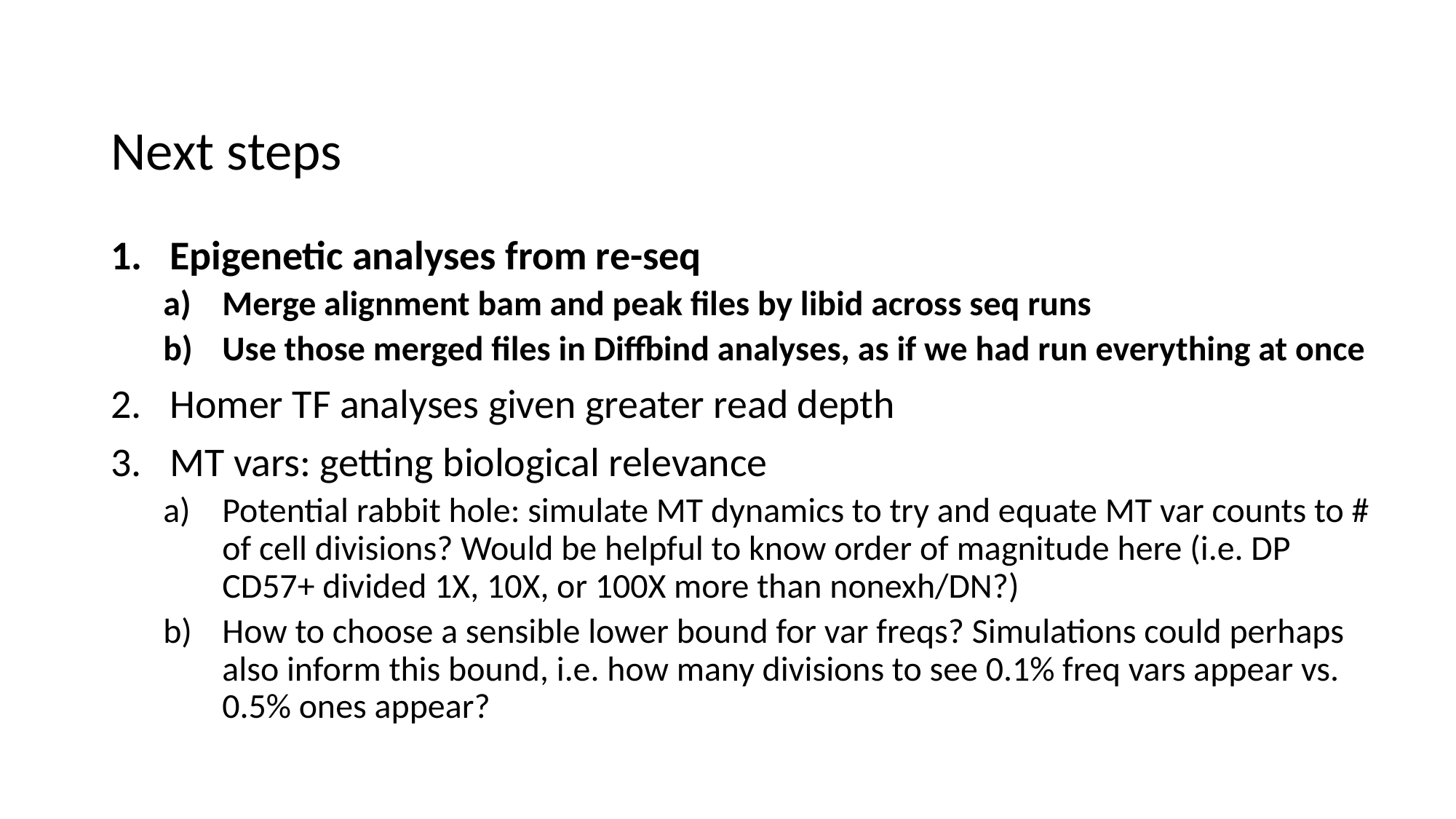

# Next steps
Epigenetic analyses from re-seq
Merge alignment bam and peak files by libid across seq runs
Use those merged files in Diffbind analyses, as if we had run everything at once
Homer TF analyses given greater read depth
MT vars: getting biological relevance
Potential rabbit hole: simulate MT dynamics to try and equate MT var counts to # of cell divisions? Would be helpful to know order of magnitude here (i.e. DP CD57+ divided 1X, 10X, or 100X more than nonexh/DN?)
How to choose a sensible lower bound for var freqs? Simulations could perhaps also inform this bound, i.e. how many divisions to see 0.1% freq vars appear vs. 0.5% ones appear?